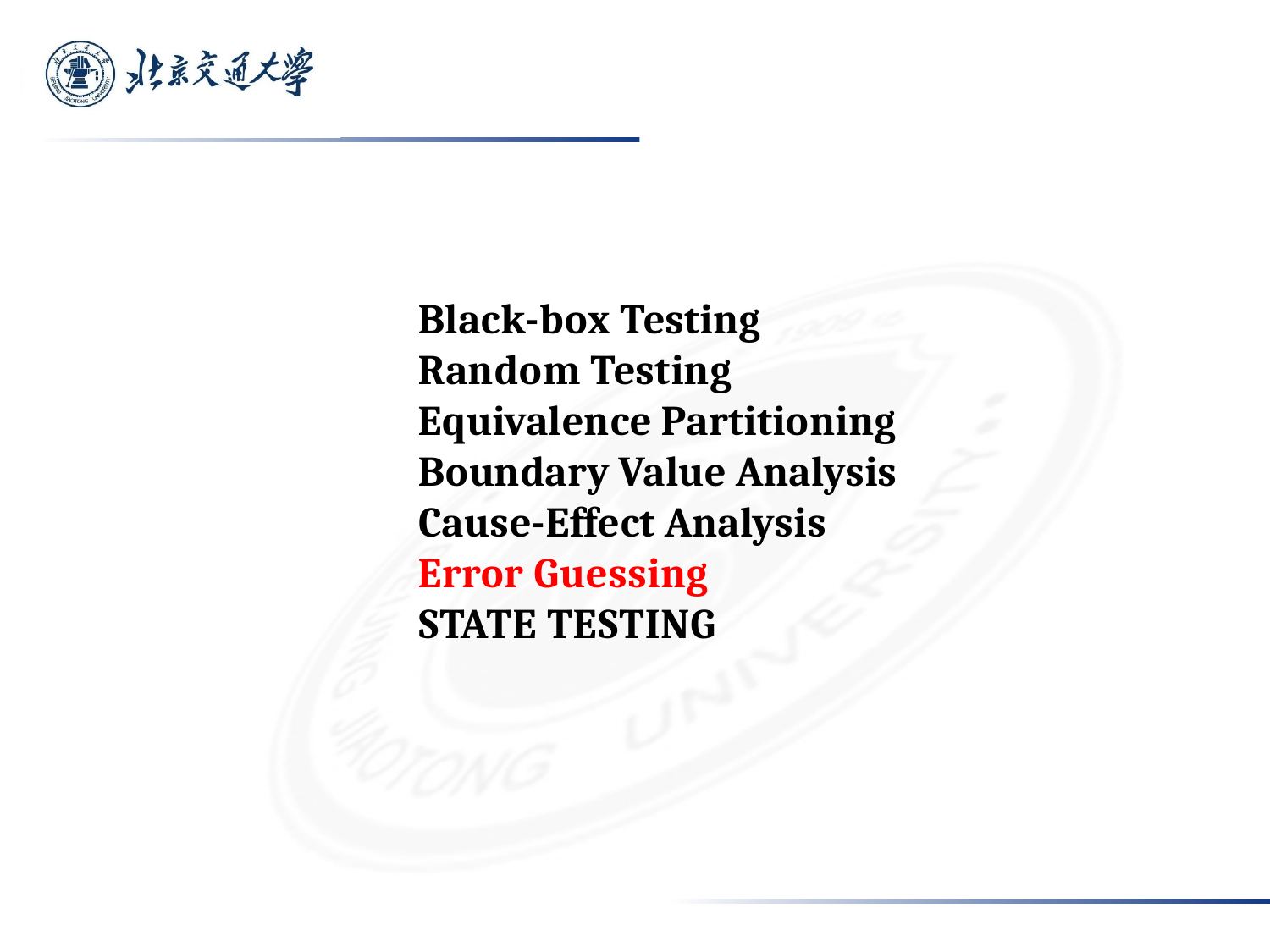

Black-box Testing
Random Testing
Equivalence Partitioning
Boundary Value Analysis
Cause-Effect Analysis
Error Guessing
STATE TESTING